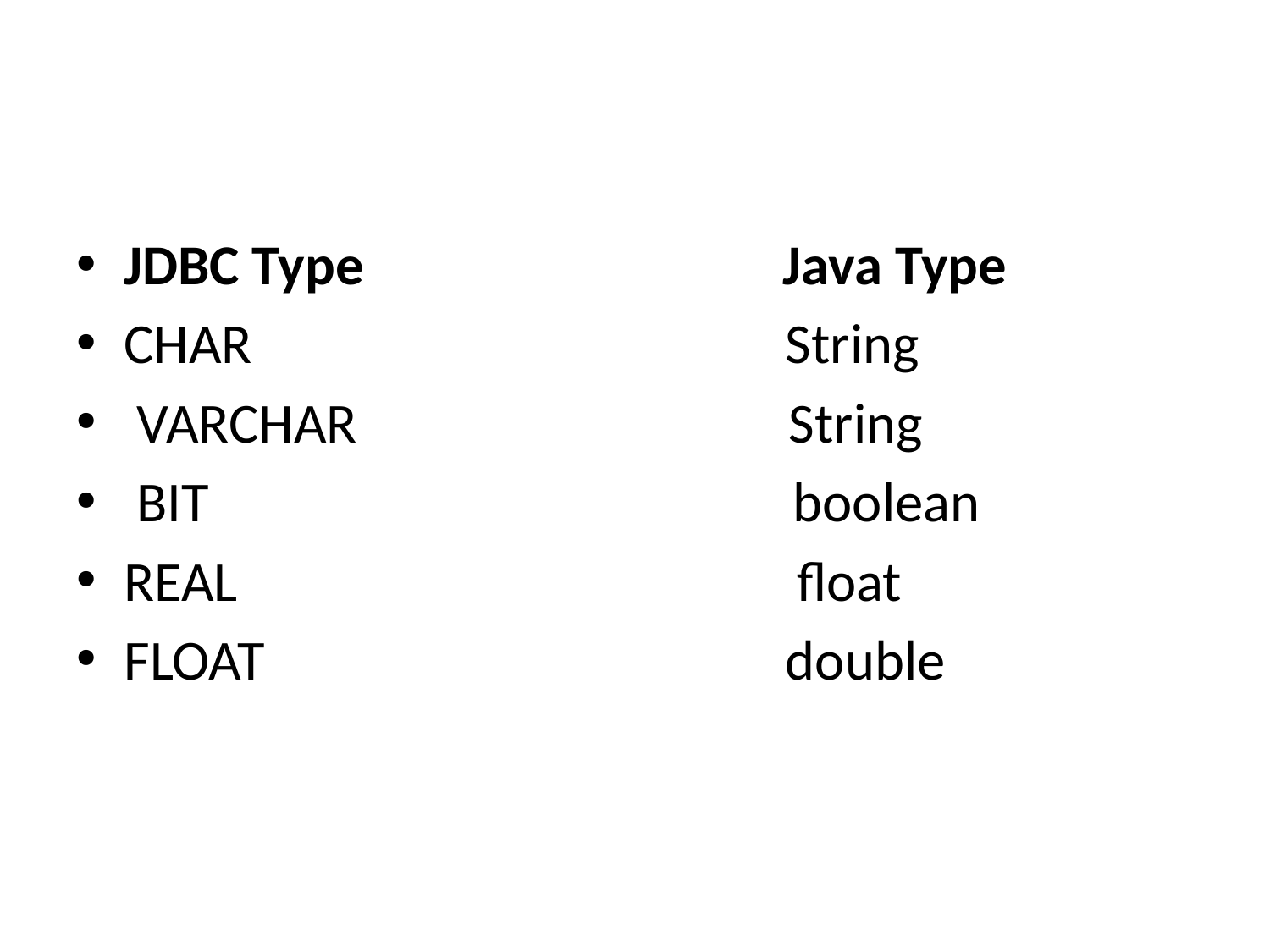

JDBC Type                                 Java Type
CHAR                                          String
 VARCHAR                                  String
 BIT                                              boolean
REAL                                            float
FLOAT                                         double